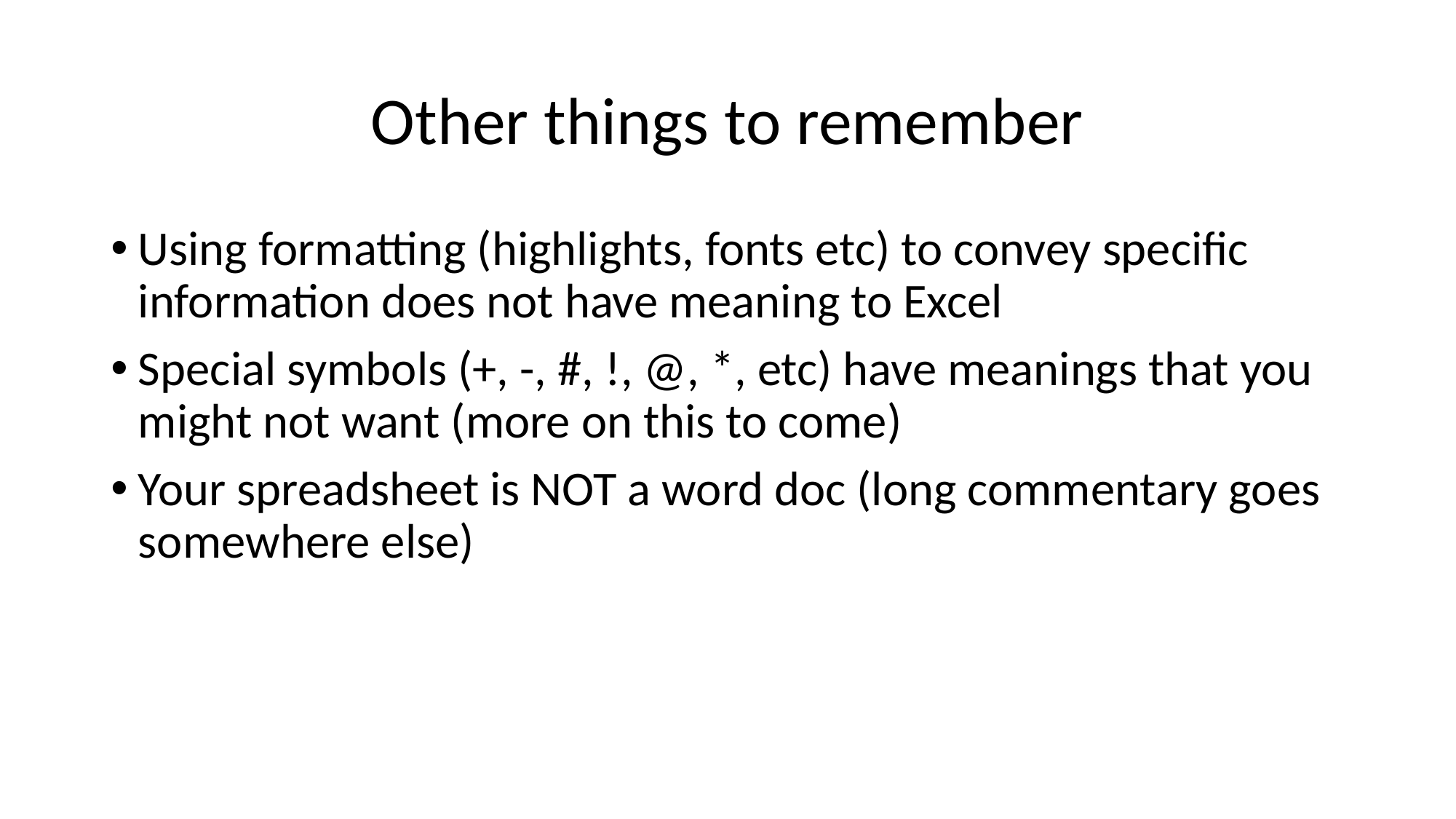

# Other things to remember
Using formatting (highlights, fonts etc) to convey specific information does not have meaning to Excel
Special symbols (+, -, #, !, @, *, etc) have meanings that you might not want (more on this to come)
Your spreadsheet is NOT a word doc (long commentary goes somewhere else)